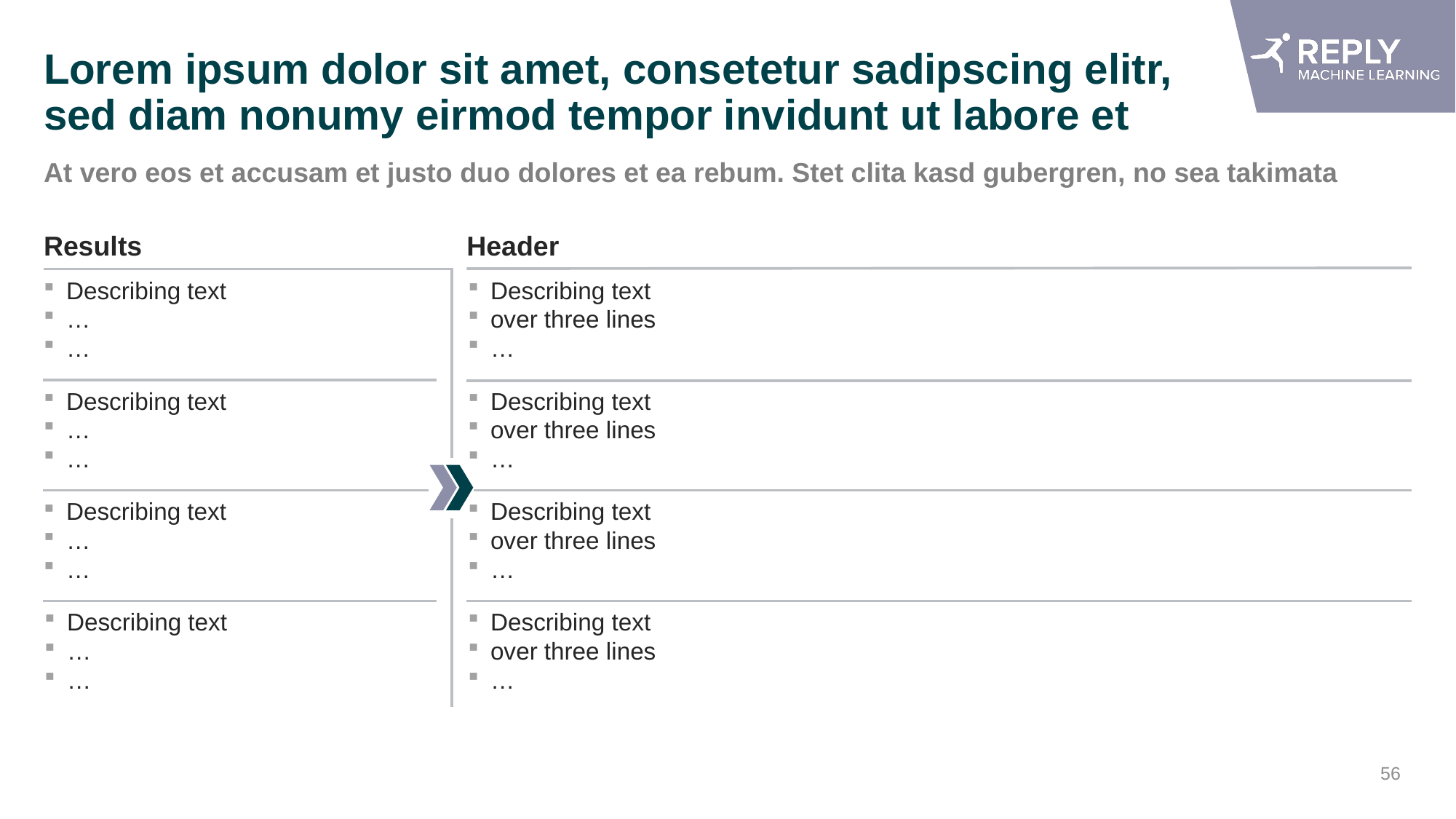

# Lorem ipsum dolor sit amet, consetetur sadipscing elitr, sed diam nonumy eirmod tempor invidunt ut labore et
At vero eos et accusam et justo duo dolores et ea rebum. Stet clita kasd gubergren, no sea takimata
Results
Header

Describing text
…
…
Describing text
over three lines
…
Describing text
…
…
Describing text
over three lines
…

Describing text
…
…
Describing text
over three lines
…
Describing text
…
…
Describing text
over three lines
…

56